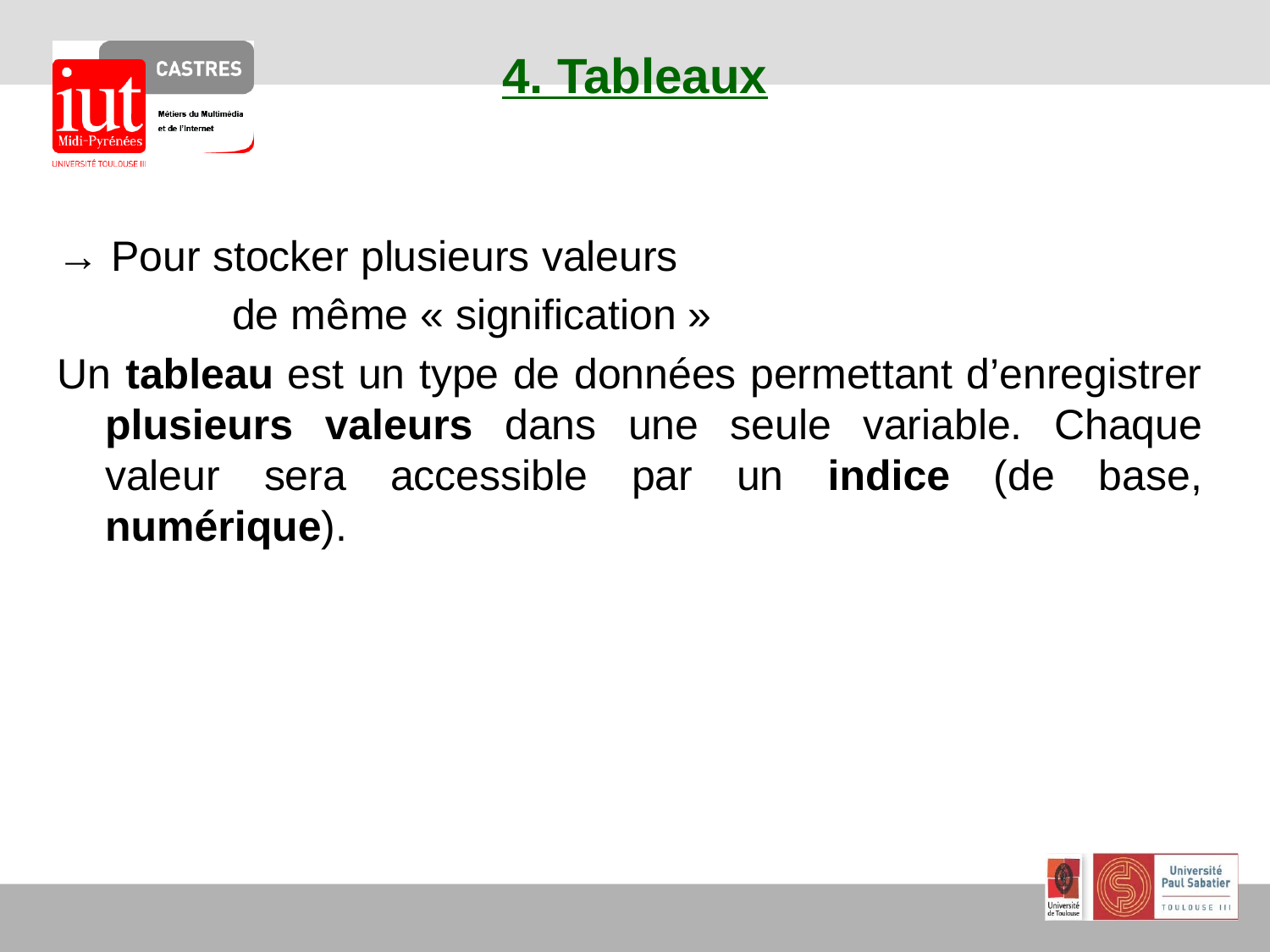

# 4. Tableaux
→ Pour stocker plusieurs valeurs
		de même « signification »
Un tableau est un type de données permettant d’enregistrer plusieurs valeurs dans une seule variable. Chaque valeur sera accessible par un indice (de base, numérique).